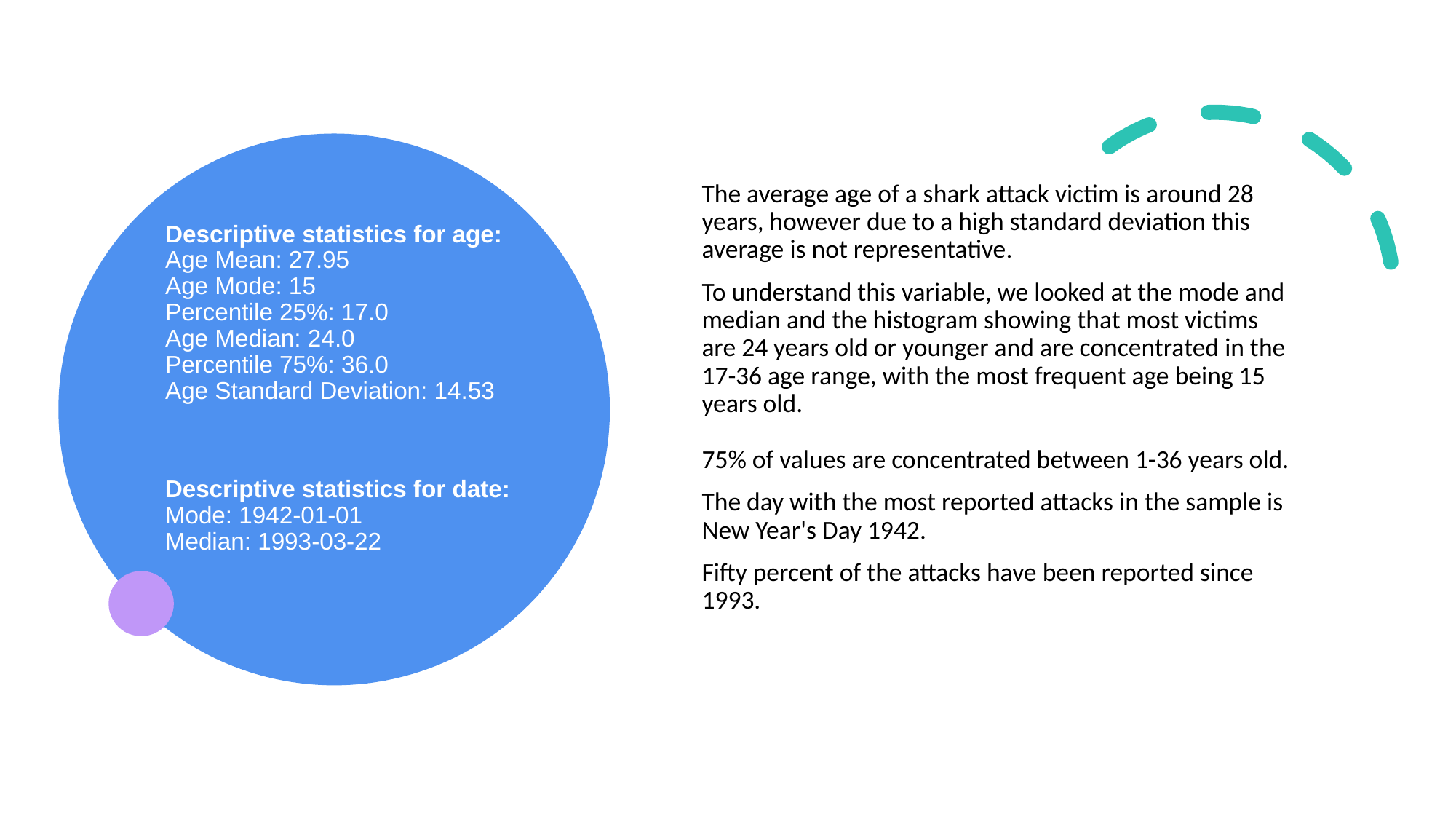

# Descriptive statistics for age: Age Mean: 27.95 Age Mode: 15 Percentile 25%: 17.0 Age Median: 24.0 Percentile 75%: 36.0 Age Standard Deviation: 14.53
The average age of a shark attack victim is around 28 years, however due to a high standard deviation this average is not representative.
To understand this variable, we looked at the mode and median and the histogram showing that most victims are 24 years old or younger and are concentrated in the 17-36 age range, with the most frequent age being 15 years old.
75% of values are concentrated between 1-36 years old.
The day with the most reported attacks in the sample is New Year's Day 1942.
Fifty percent of the attacks have been reported since 1993.

Descriptive statistics for date:
Mode: 1942-01-01
Median: 1993-03-22